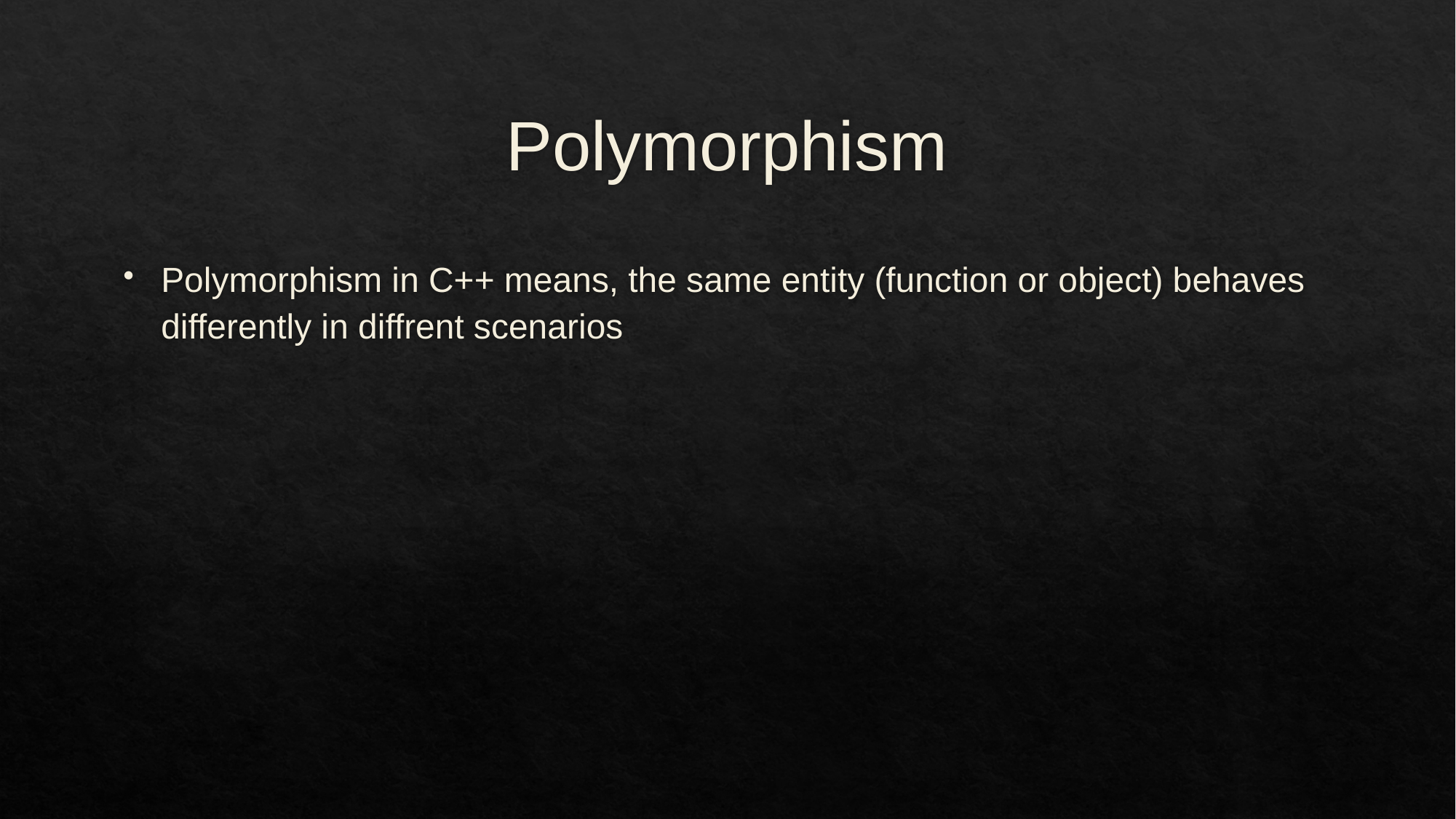

# Polymorphism
Polymorphism in C++ means, the same entity (function or object) behaves differently in diffrent scenarios